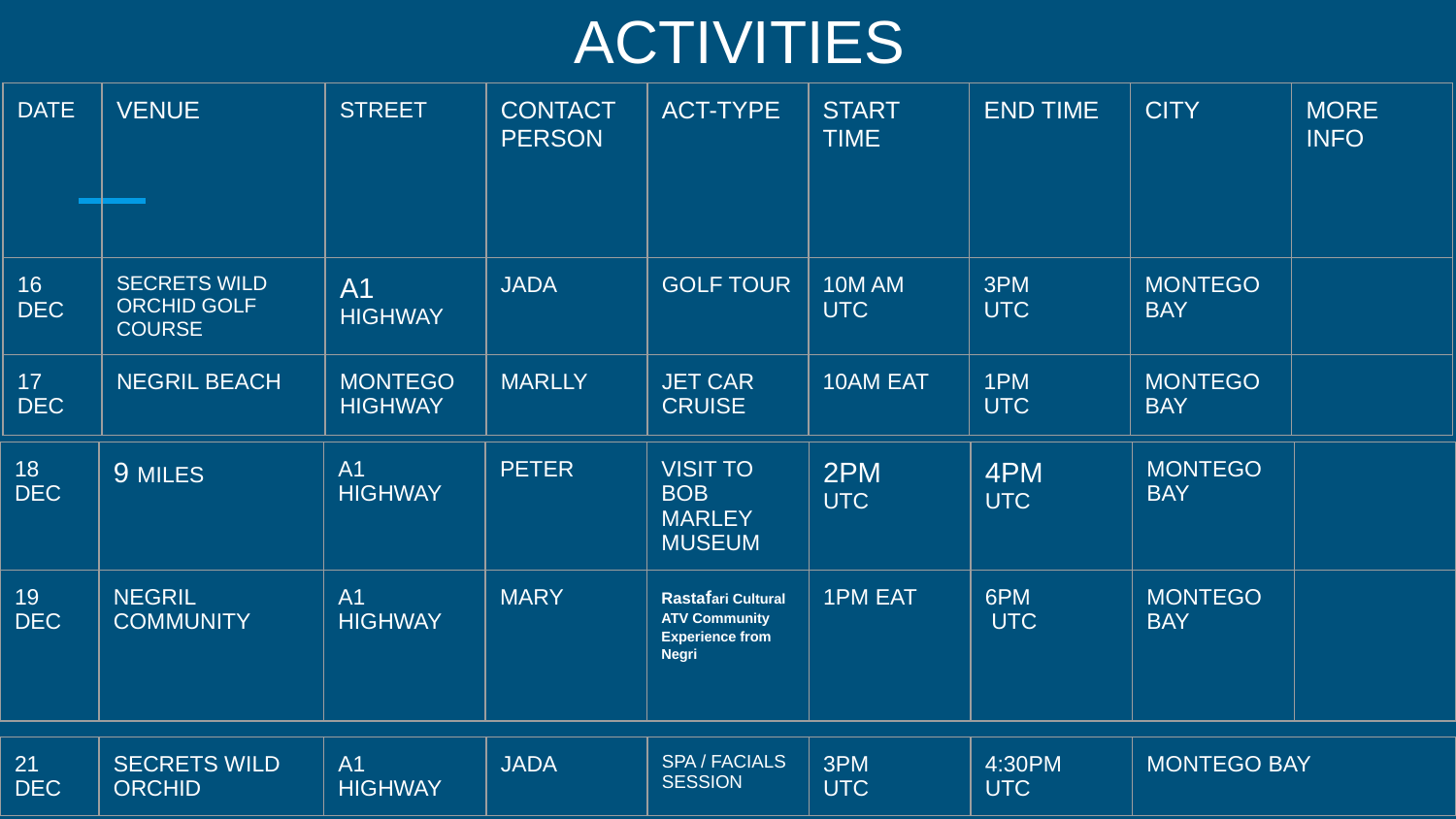

# ACTIVITIES
| DATE | VENUE | STREET | CONTACT PERSON | ACT-TYPE | START TIME | END TIME | CITY | MORE INFO |
| --- | --- | --- | --- | --- | --- | --- | --- | --- |
| 16 DEC | SECRETS WILD ORCHID GOLF COURSE | A1 HIGHWAY | JADA | GOLF TOUR | 10M AM UTC | 3PM UTC | MONTEGO BAY |  |
| 17 DEC | NEGRIL BEACH | MONTEGO HIGHWAY | MARLLY | JET CAR CRUISE | 10AM EAT | 1PM UTC | MONTEGO BAY |  |
| 18 DEC | 9 MILES | A1 HIGHWAY | PETER | VISIT TO BOB MARLEY MUSEUM | 2PM UTC | 4PM UTC | MONTEGO BAY |  |
| --- | --- | --- | --- | --- | --- | --- | --- | --- |
| 19 DEC | NEGRIL COMMUNITY | A1 HIGHWAY | MARY | Rastafari Cultural ATV Community Experience from Negri | 1PM EAT | 6PM UTC | MONTEGO BAY |  |
| 21 DEC | SECRETS WILD ORCHID | A1 HIGHWAY | JADA | SPA / FACIALS SESSION | 3PM UTC | 4:30PM UTC | MONTEGO BAY |
| --- | --- | --- | --- | --- | --- | --- | --- |